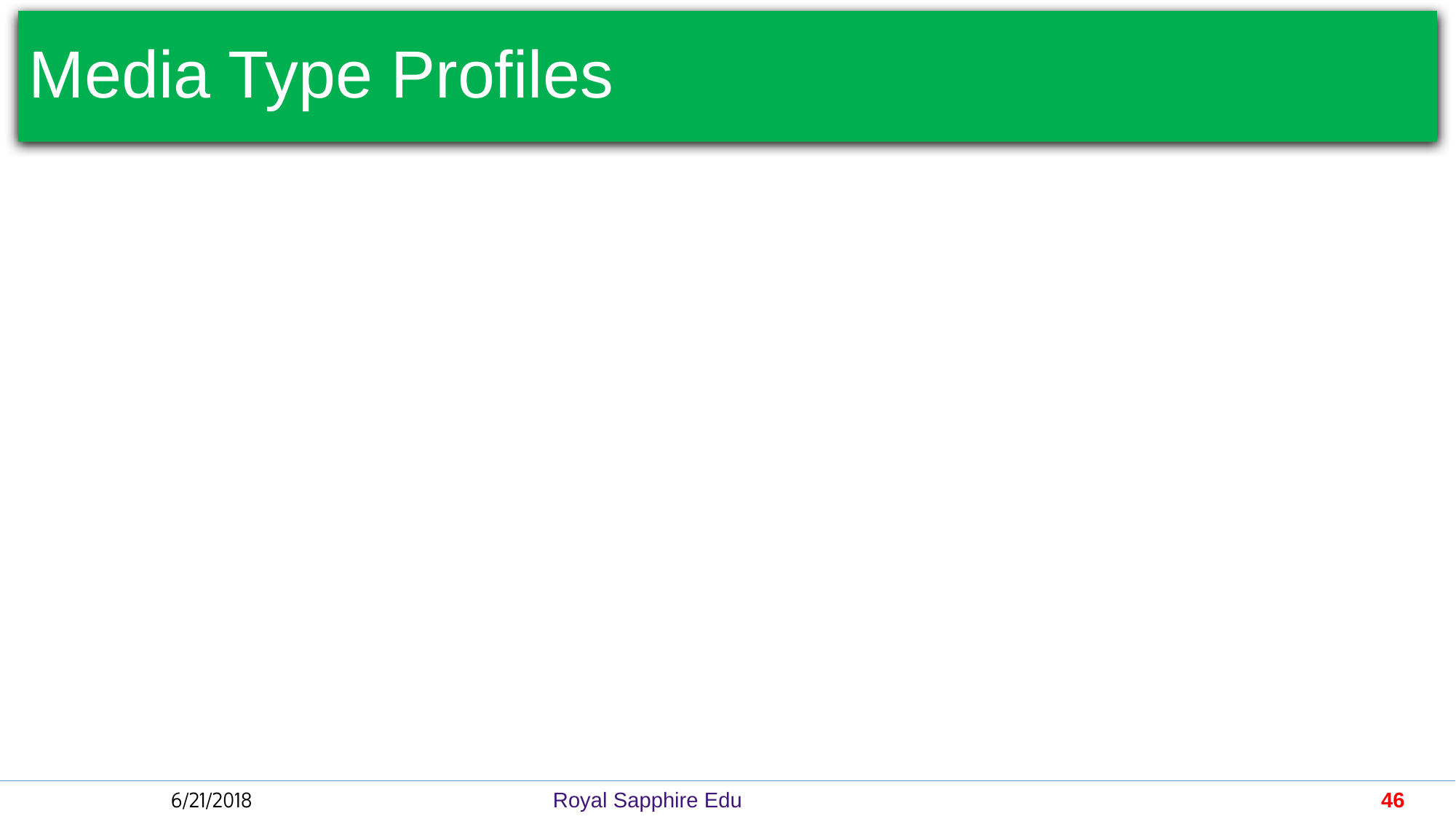

# Media Type Profiles

6/21/2018
Royal Sapphire Edu
46